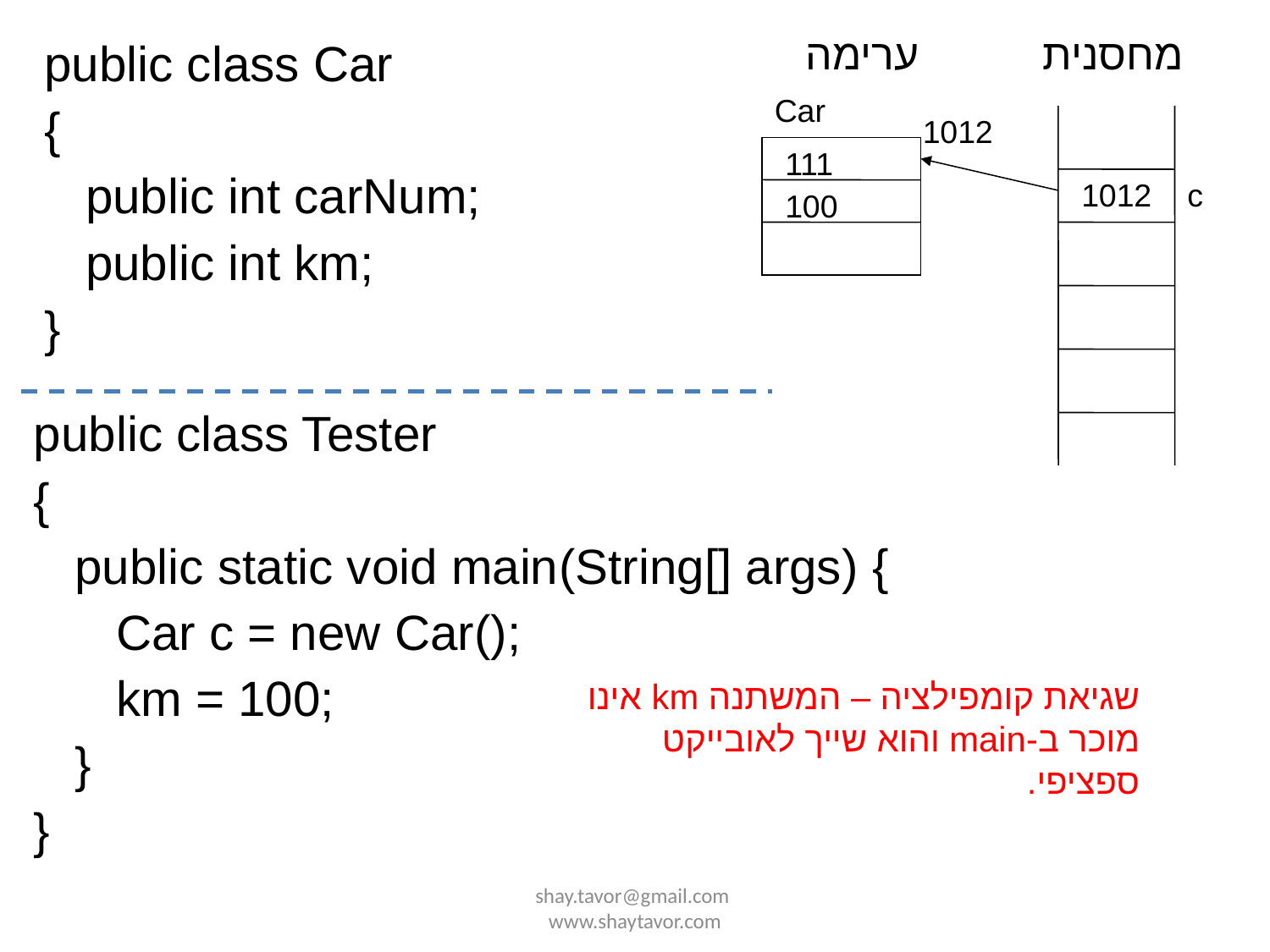

ערימה
מחסנית
public class Car
{
   public int carNum;
   public int km;
}
Car
1012

111

1012

c

100

public class Tester
{
   public static void main(String[] args) {
      Car c = new Car();
      km = 100;
   }
}

שגיאת קומפילציה – המשתנה km אינו מוכר ב-main והוא שייך לאובייקט ספציפי.
shay.tavor@gmail.com  www.shaytavor.com